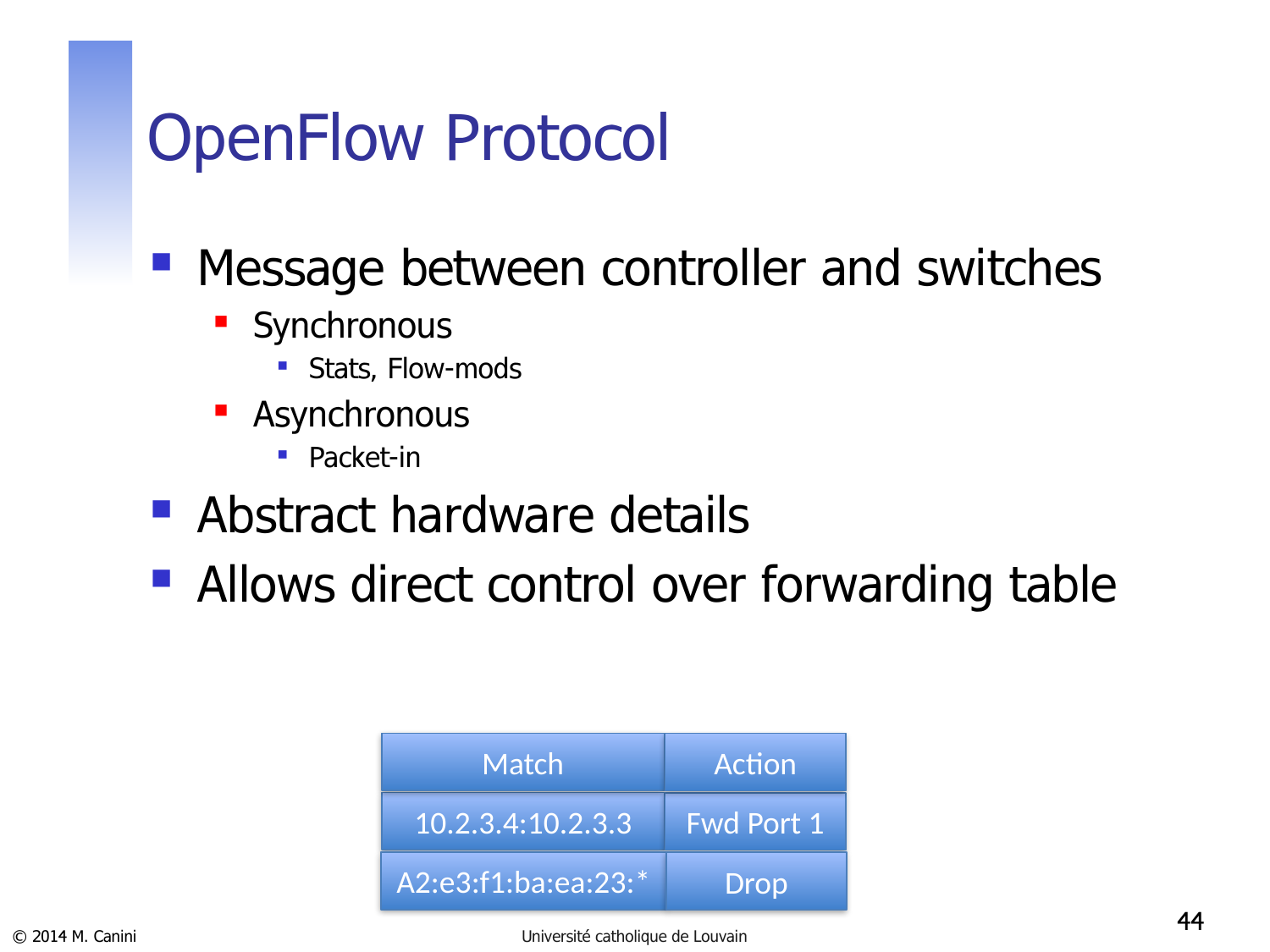

# OpenFlow Protocol
Message between controller and switches
Synchronous
Stats, Flow-mods
Asynchronous
Packet-in
Abstract hardware details
Allows direct control over forwarding table
Match
Action
10.2.3.4:10.2.3.3
Fwd Port 1
A2:e3:f1:ba:ea:23:*
Drop
44
Université catholique de Louvain